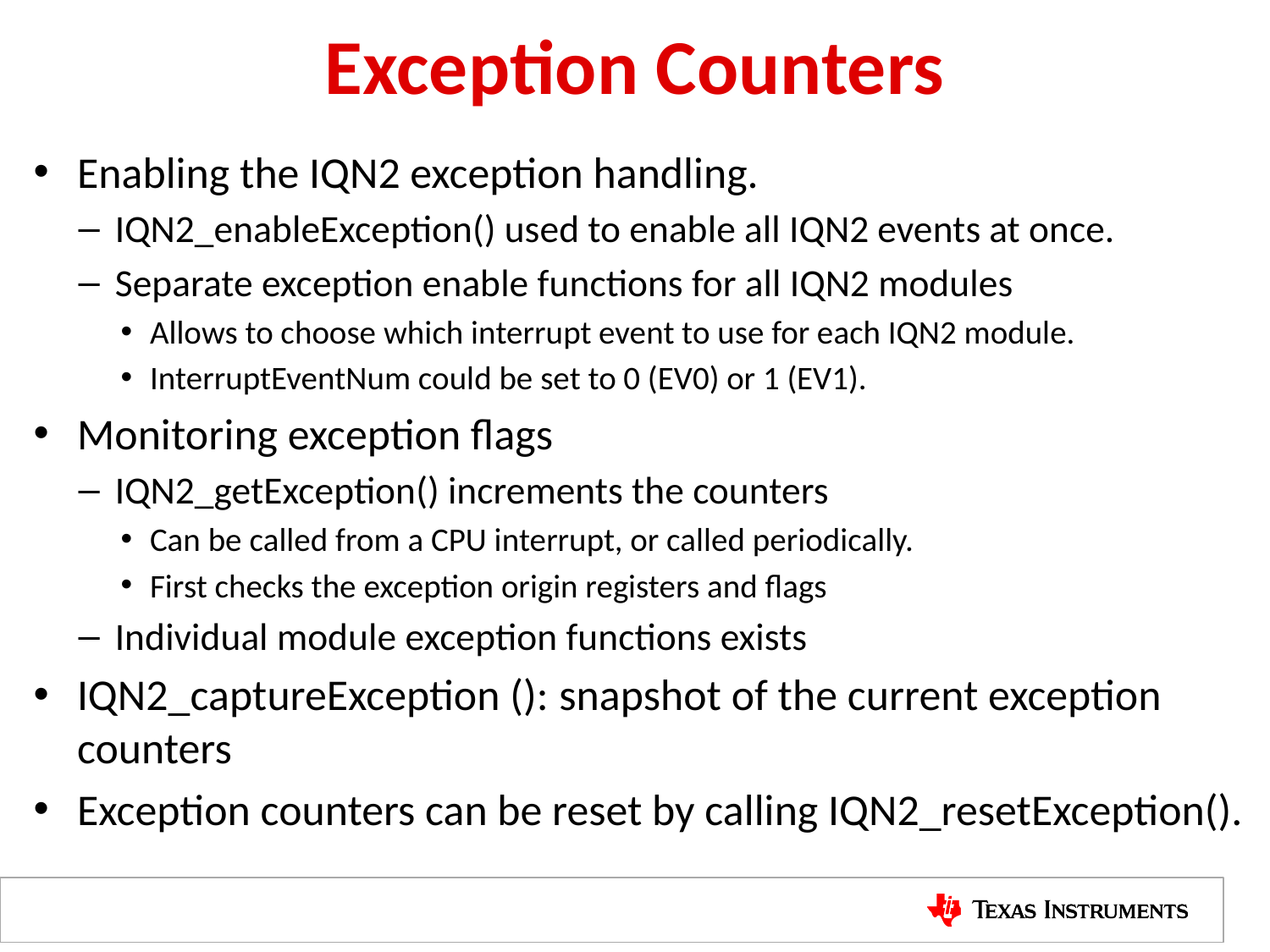

Exception Counters
Enabling the IQN2 exception handling.
IQN2_enableException() used to enable all IQN2 events at once.
Separate exception enable functions for all IQN2 modules
Allows to choose which interrupt event to use for each IQN2 module.
InterruptEventNum could be set to 0 (EV0) or 1 (EV1).
Monitoring exception flags
IQN2_getException() increments the counters
Can be called from a CPU interrupt, or called periodically.
First checks the exception origin registers and flags
Individual module exception functions exists
IQN2_captureException (): snapshot of the current exception counters
Exception counters can be reset by calling IQN2_resetException().